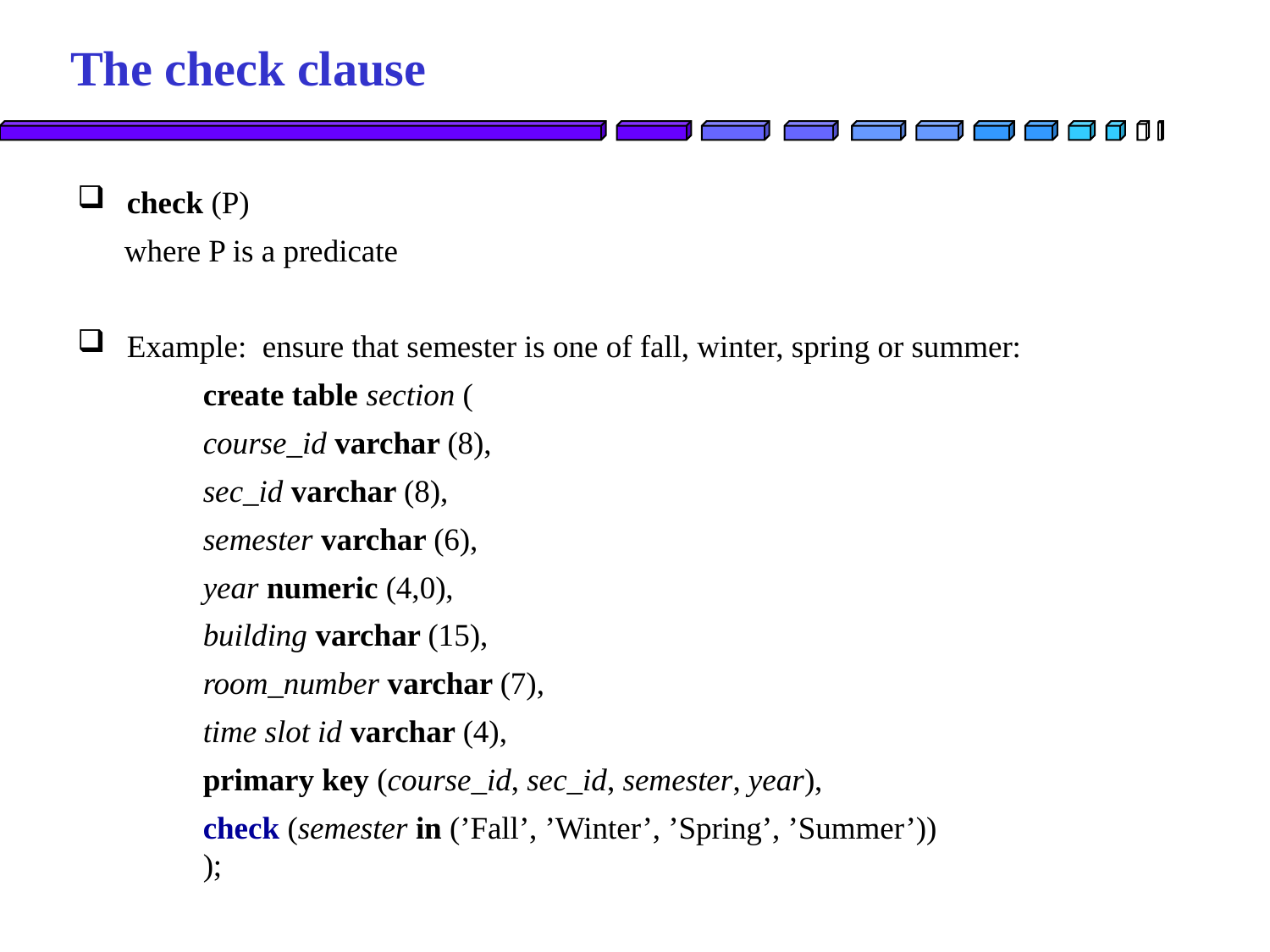

# The check clause
check (P)
      where P is a predicate

Example:  ensure that semester is one of fall, winter, spring or summer:
	create table section (
		course_id varchar (8),
		sec_id varchar (8),
		semester varchar (6),
		year numeric (4,0),
		building varchar (15),
		room_number varchar (7),
		time slot id varchar (4),
		primary key (course_id, sec_id, semester, year),
		check (semester in (’Fall’, ’Winter’, ’Spring’, ’Summer’))
	);